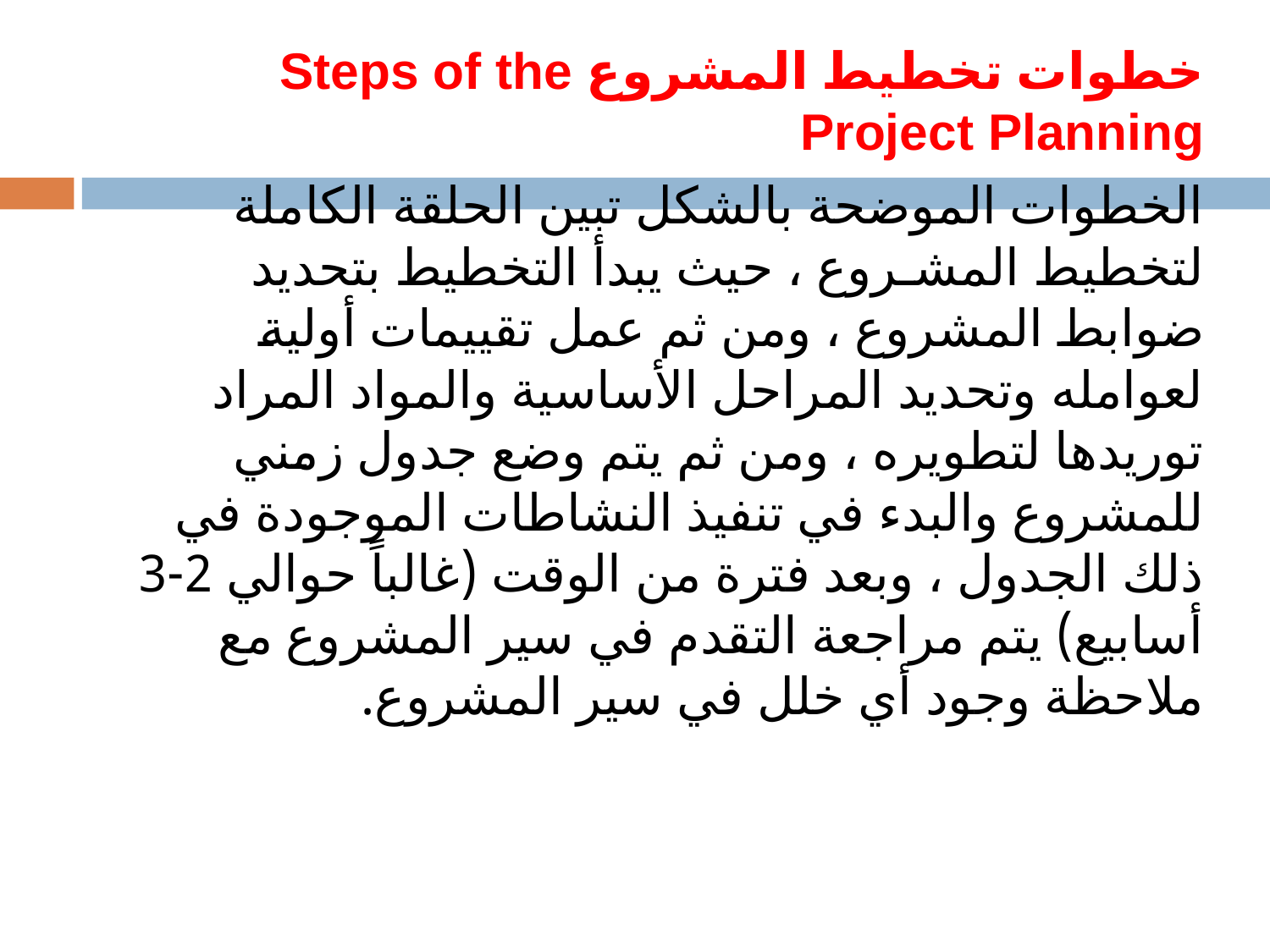

# خطوات تخطيط المشروع Steps of the Project Planning
الخطوات الموضحة بالشكل تبين الحلقة الكاملة لتخطيط المشـروع ، حيث يبدأ التخطيط بتحديد ضوابط المشروع ، ومن ثم عمل تقييمات أولية لعوامله وتحديد المراحل الأساسية والمواد المراد توريدها لتطويره ، ومن ثم يتم وضع جدول زمني للمشروع والبدء في تنفيذ النشاطات الموجودة في ذلك الجدول ، وبعد فترة من الوقت (غالباً حوالي 2-3 أسابيع) يتم مراجعة التقدم في سير المشروع مع ملاحظة وجود أي خلل في سير المشروع.